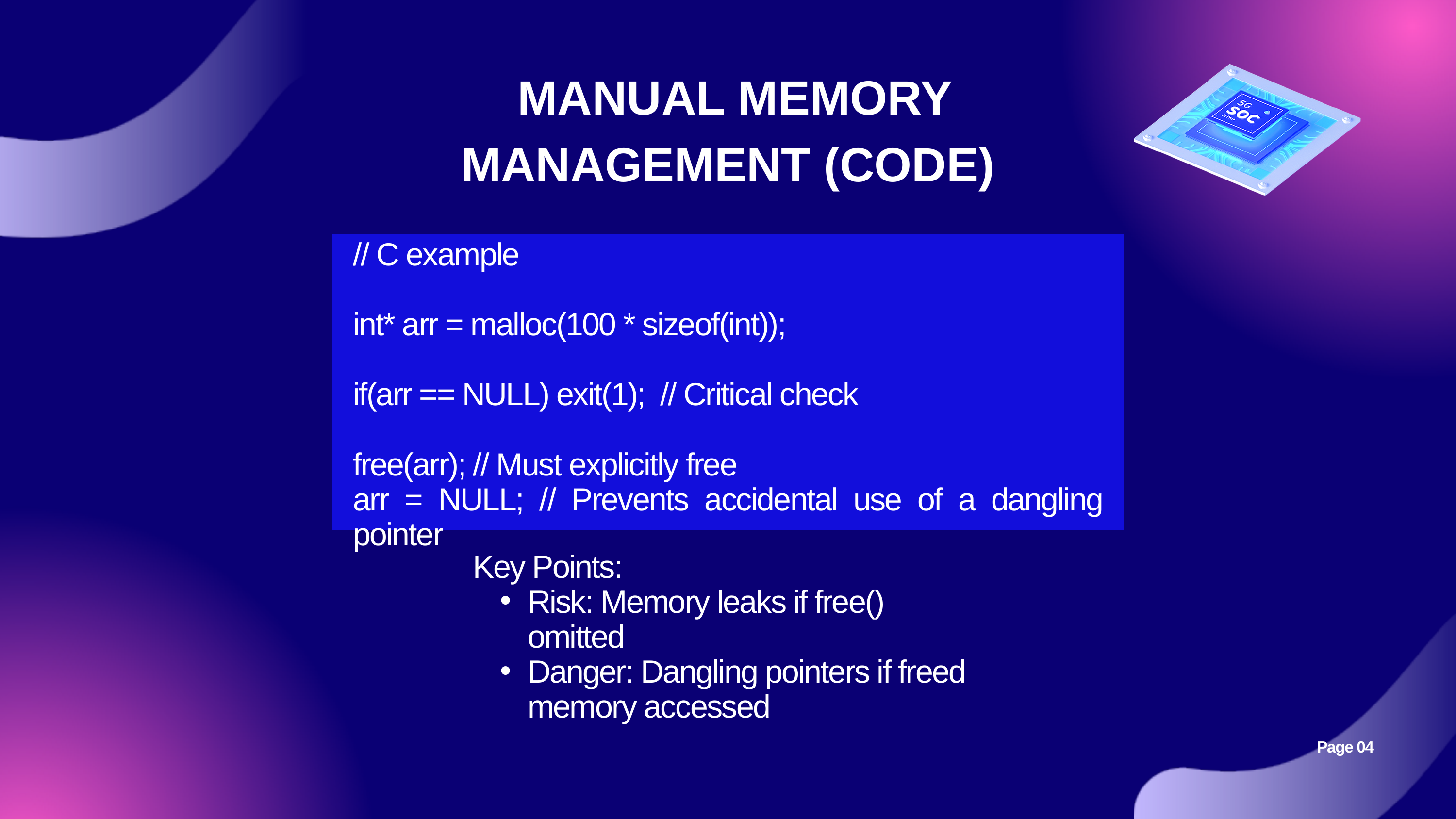

MANUAL MEMORY MANAGEMENT (CODE)

// C example

int* arr = malloc(100 * sizeof(int));

if(arr == NULL) exit(1);  // Critical check

free(arr); // Must explicitly free
arr = NULL; // Prevents accidental use of a dangling pointer

Key Points:
Risk: Memory leaks if free() omitted
Danger: Dangling pointers if freed memory accessed

Page 04